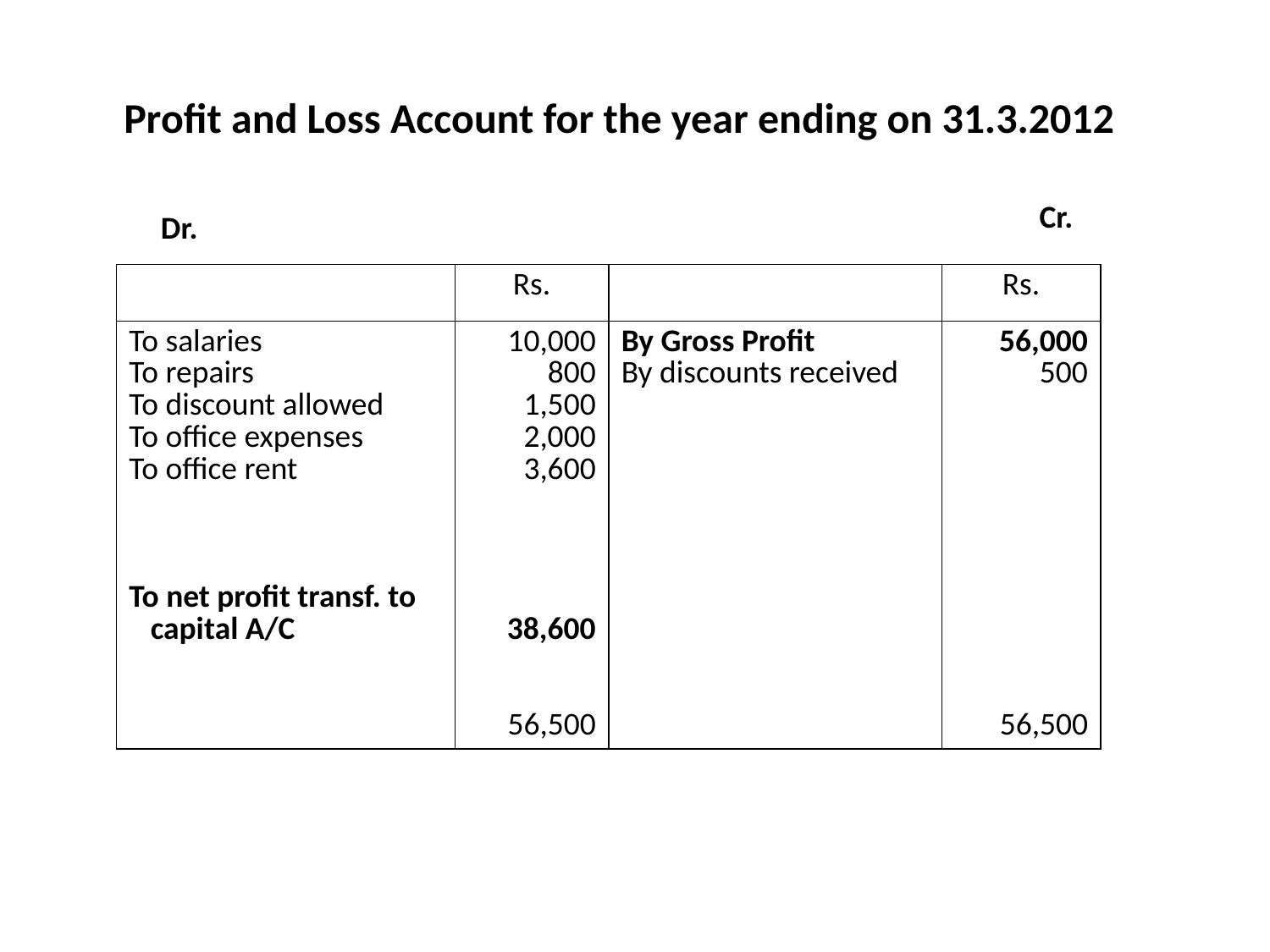

Profit and Loss Account for the year ending on 31.3.2012
Cr.
Dr.
|  | Rs. |  | Rs. |
| --- | --- | --- | --- |
| To salaries To repairs To discount allowed To office expenses To office rent To net profit transf. to capital A/C | 10,000 800 1,500 2,000 3,600 38,600 56,500 | By Gross Profit By discounts received | 56,000 500 56,500 |